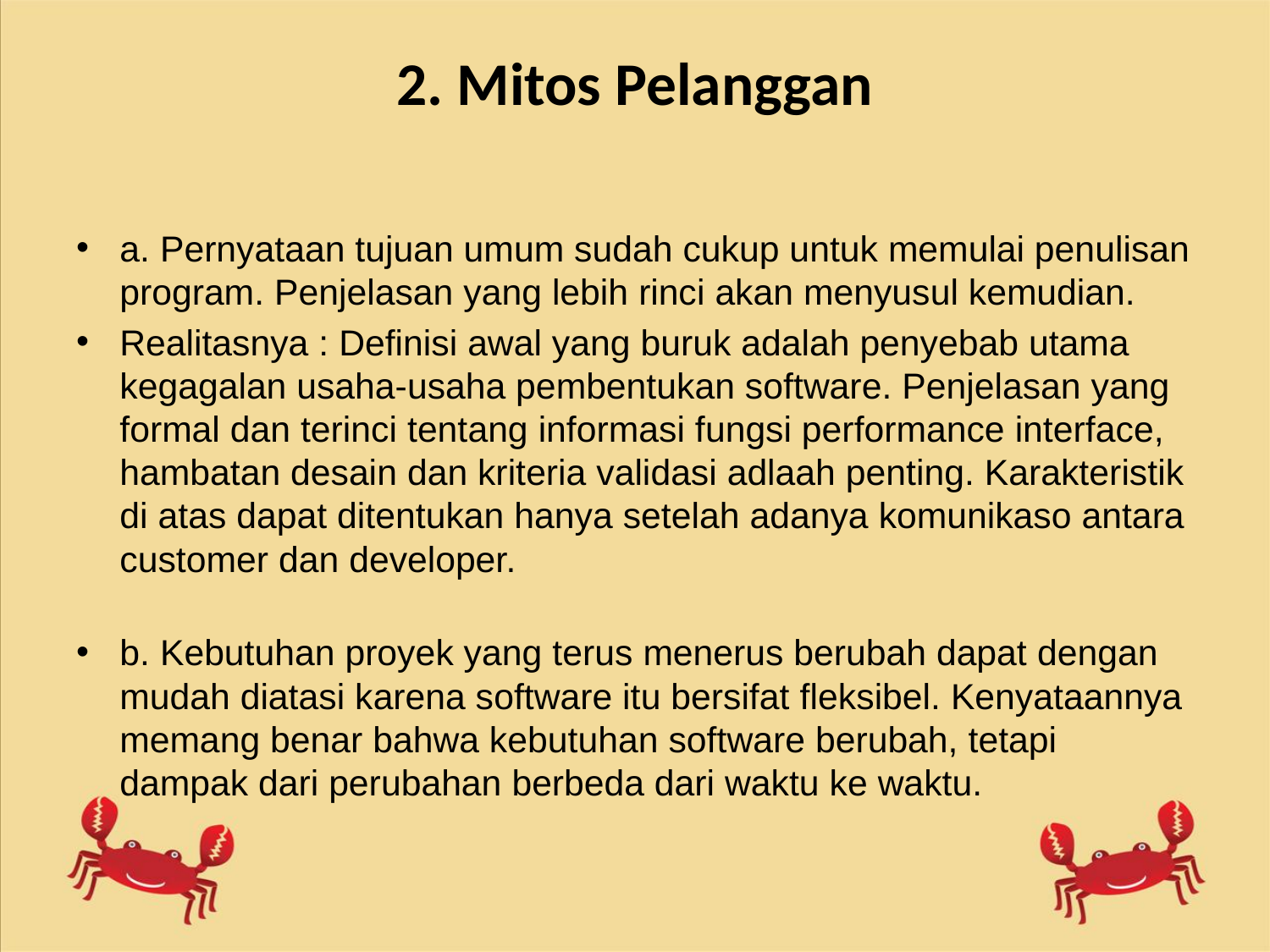

# 2. Mitos Pelanggan

a. Pernyataan tujuan umum sudah cukup untuk memulai penulisan program. Penjelasan yang lebih rinci akan menyusul kemudian.
Realitasnya : Definisi awal yang buruk adalah penyebab utama kegagalan usaha-usaha pembentukan software. Penjelasan yang formal dan terinci tentang informasi fungsi performance interface, hambatan desain dan kriteria validasi adlaah penting. Karakteristik di atas dapat ditentukan hanya setelah adanya komunikaso antara customer dan developer.
b. Kebutuhan proyek yang terus menerus berubah dapat dengan mudah diatasi karena software itu bersifat fleksibel. Kenyataannya memang benar bahwa kebutuhan software berubah, tetapi dampak dari perubahan berbeda dari waktu ke waktu.